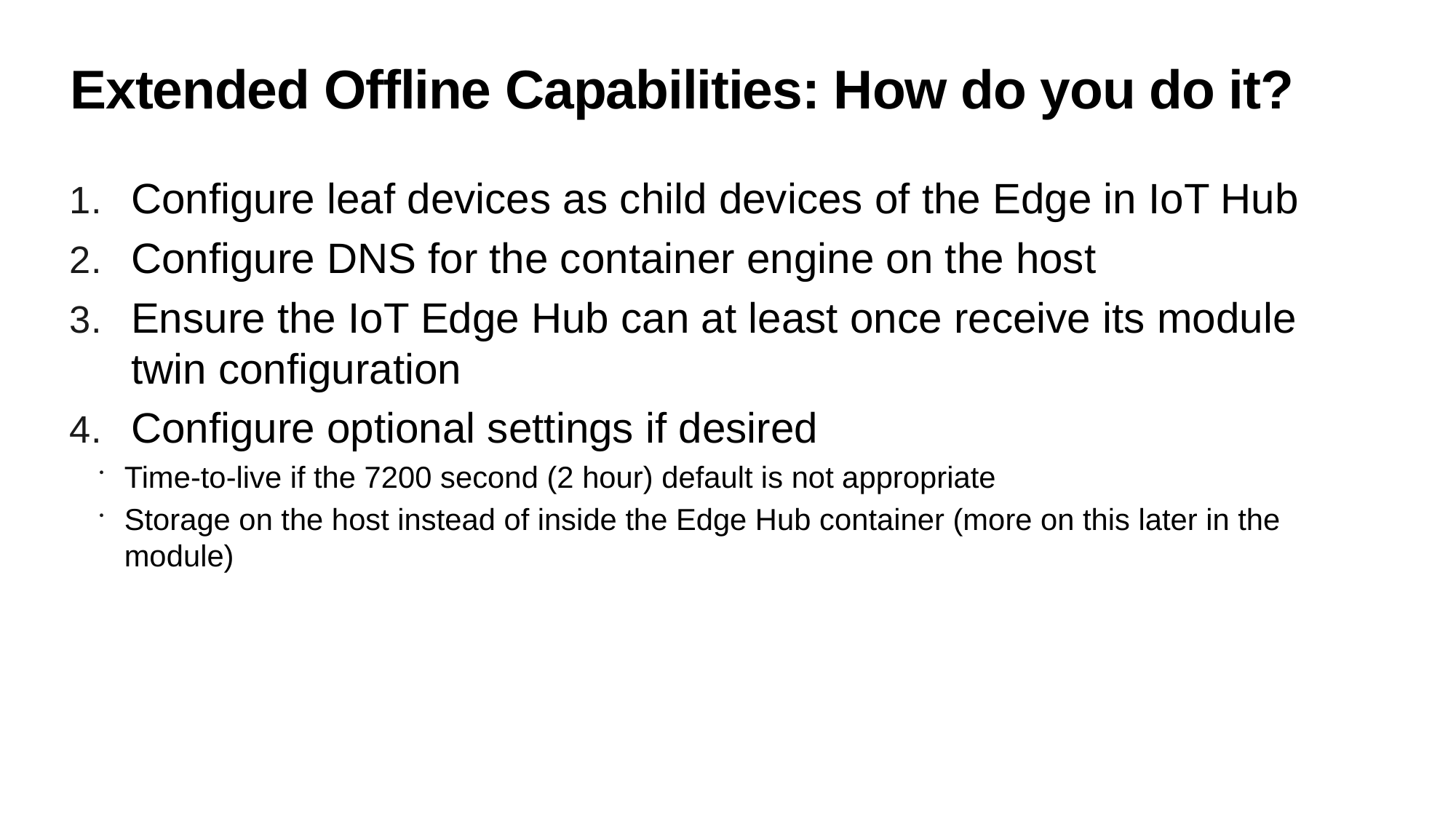

# Extended Offline Capabilities: How do you do it?
Configure leaf devices as child devices of the Edge in IoT Hub
Configure DNS for the container engine on the host
Ensure the IoT Edge Hub can at least once receive its module twin configuration
Configure optional settings if desired
Time-to-live if the 7200 second (2 hour) default is not appropriate
Storage on the host instead of inside the Edge Hub container (more on this later in the module)